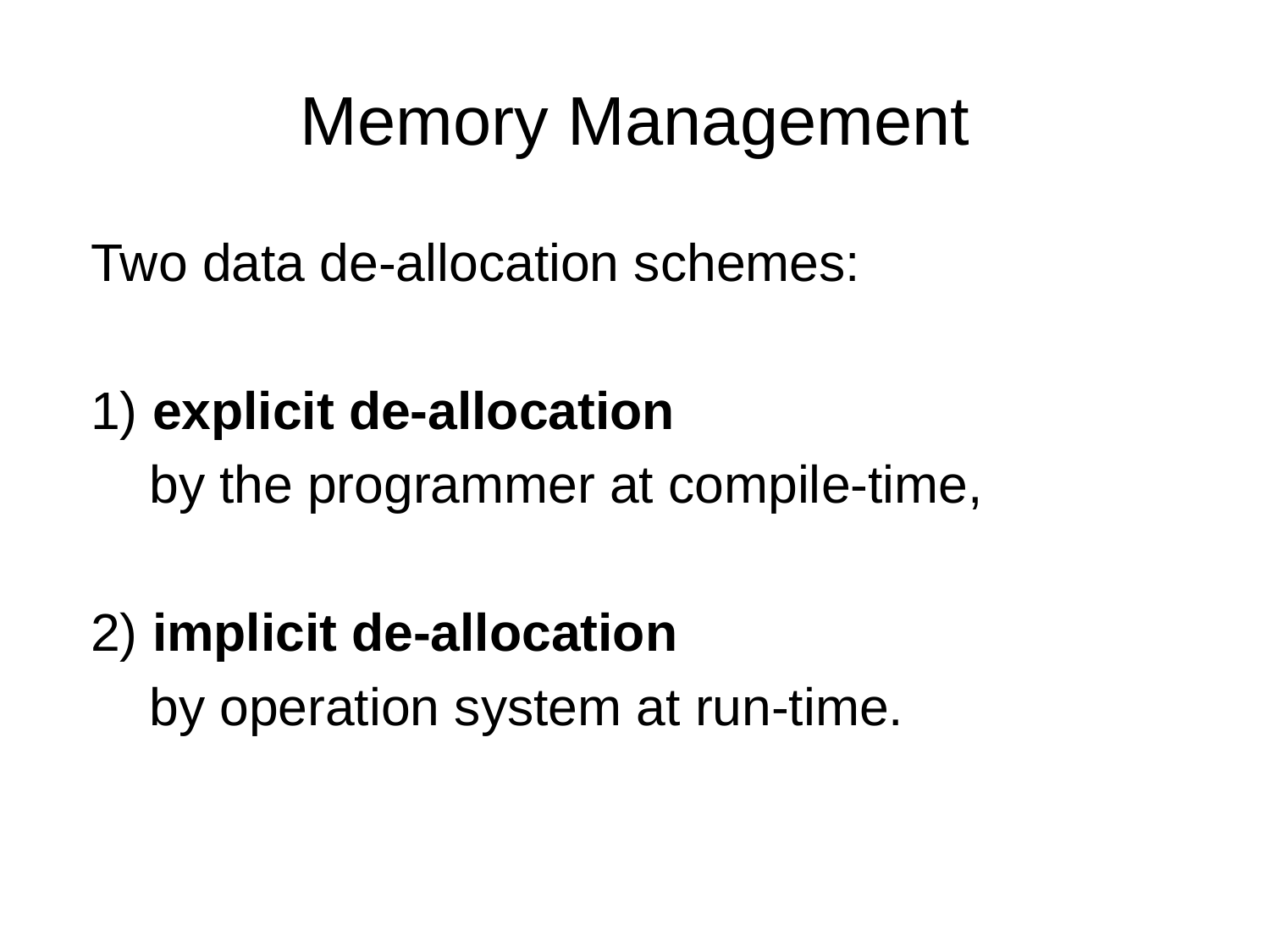

# Memory Management
 Two data de-allocation schemes:

 1) explicit de-allocation
     by the programmer at compile-time,

 2) implicit de-allocation
     by operation system at run-time.